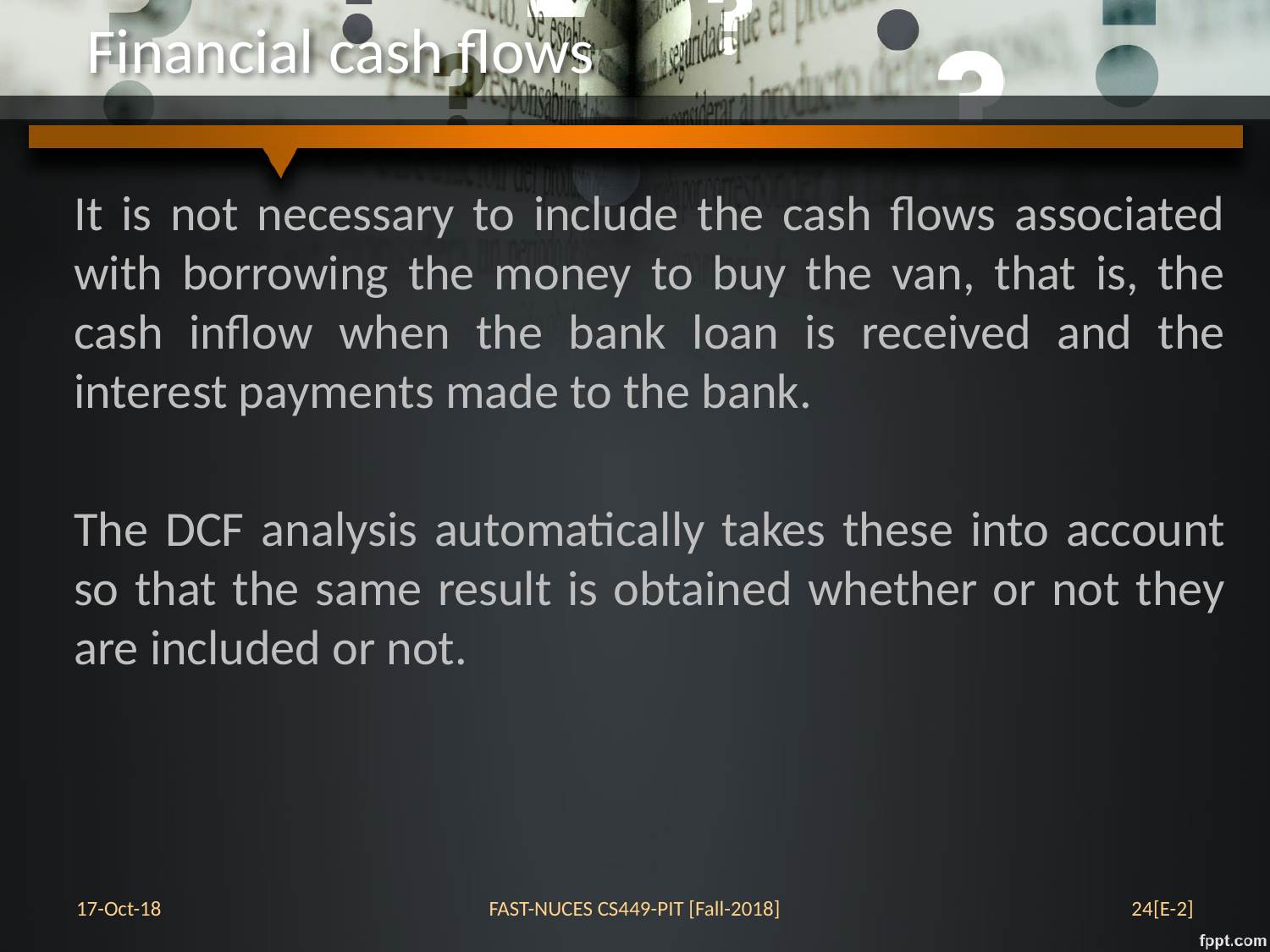

# Financial cash flows
It is not necessary to include the cash flows associated with borrowing the money to buy the van, that is, the cash inflow when the bank loan is received and the interest payments made to the bank.

The DCF analysis automatically takes these into account so that the same result is obtained whether or not they are included or not.
17-Oct-18
FAST-NUCES CS449-PIT [Fall-2018]
24[E-2]